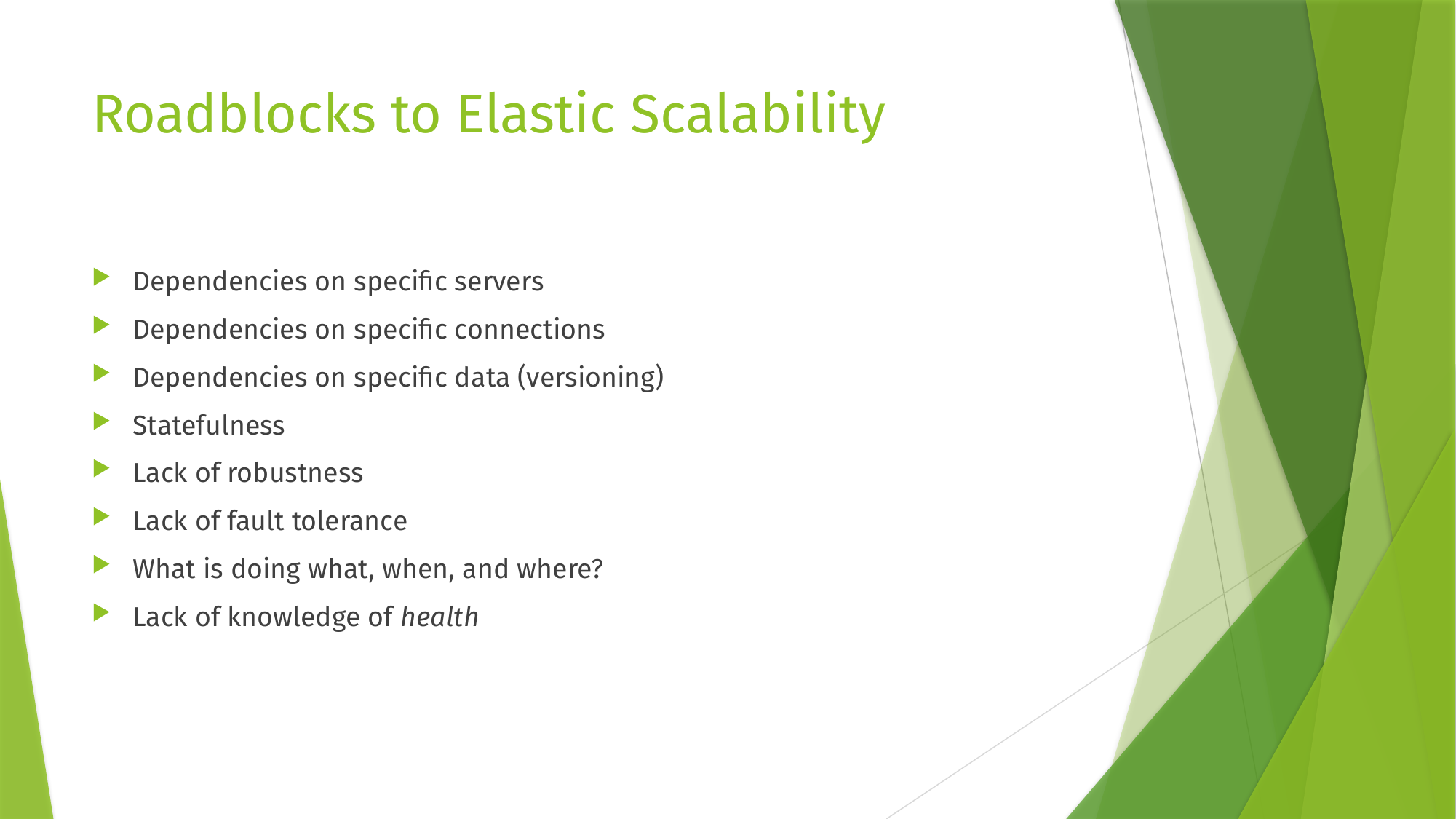

# Roadblocks to Elastic Scalability
Dependencies on specific servers
Dependencies on specific connections
Dependencies on specific data (versioning)
Statefulness
Lack of robustness
Lack of fault tolerance
What is doing what, when, and where?
Lack of knowledge of health